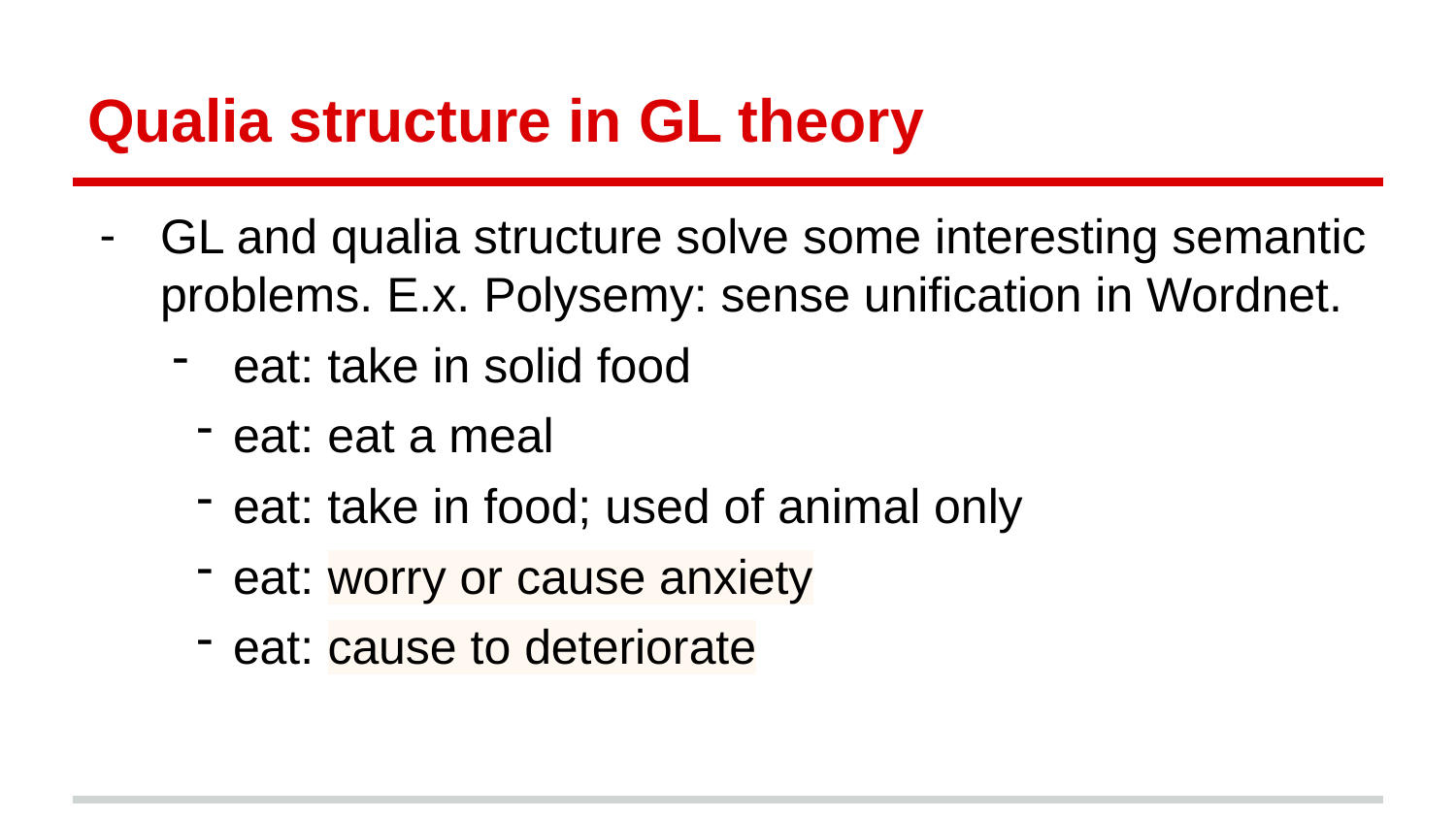

# Qualia structure in GL theory
GL and qualia structure solve some interesting semantic problems. E.x. Polysemy: sense unification in Wordnet.
eat: take in solid food
eat: eat a meal
eat: take in food; used of animal only
eat: worry or cause anxiety
eat: cause to deteriorate